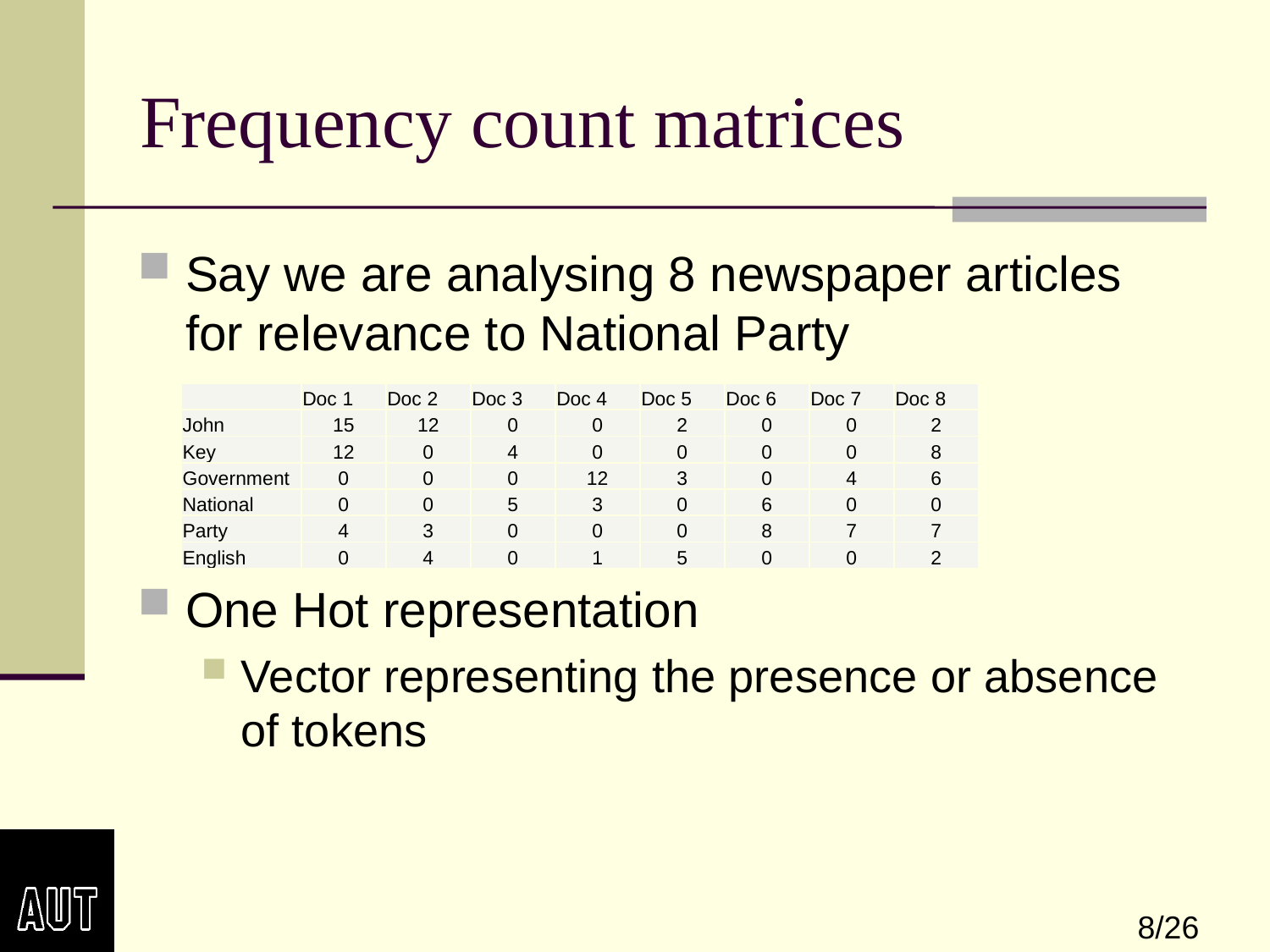

# Frequency count matrices
Say we are analysing 8 newspaper articles for relevance to National Party

One Hot representation
Vector representing the presence or absence of tokens
|  | Doc 1 | Doc 2 | Doc 3 | Doc 4 | Doc 5 | Doc 6 | Doc 7 | Doc 8 |
| --- | --- | --- | --- | --- | --- | --- | --- | --- |
| John | 15 | 12 | 0 | 0 | 2 | 0 | 0 | 2 |
| Key | 12 | 0 | 4 | 0 | 0 | 0 | 0 | 8 |
| Government | 0 | 0 | 0 | 12 | 3 | 0 | 4 | 6 |
| National | 0 | 0 | 5 | 3 | 0 | 6 | 0 | 0 |
| Party | 4 | 3 | 0 | 0 | 0 | 8 | 7 | 7 |
| English | 0 | 4 | 0 | 1 | 5 | 0 | 0 | 2 |